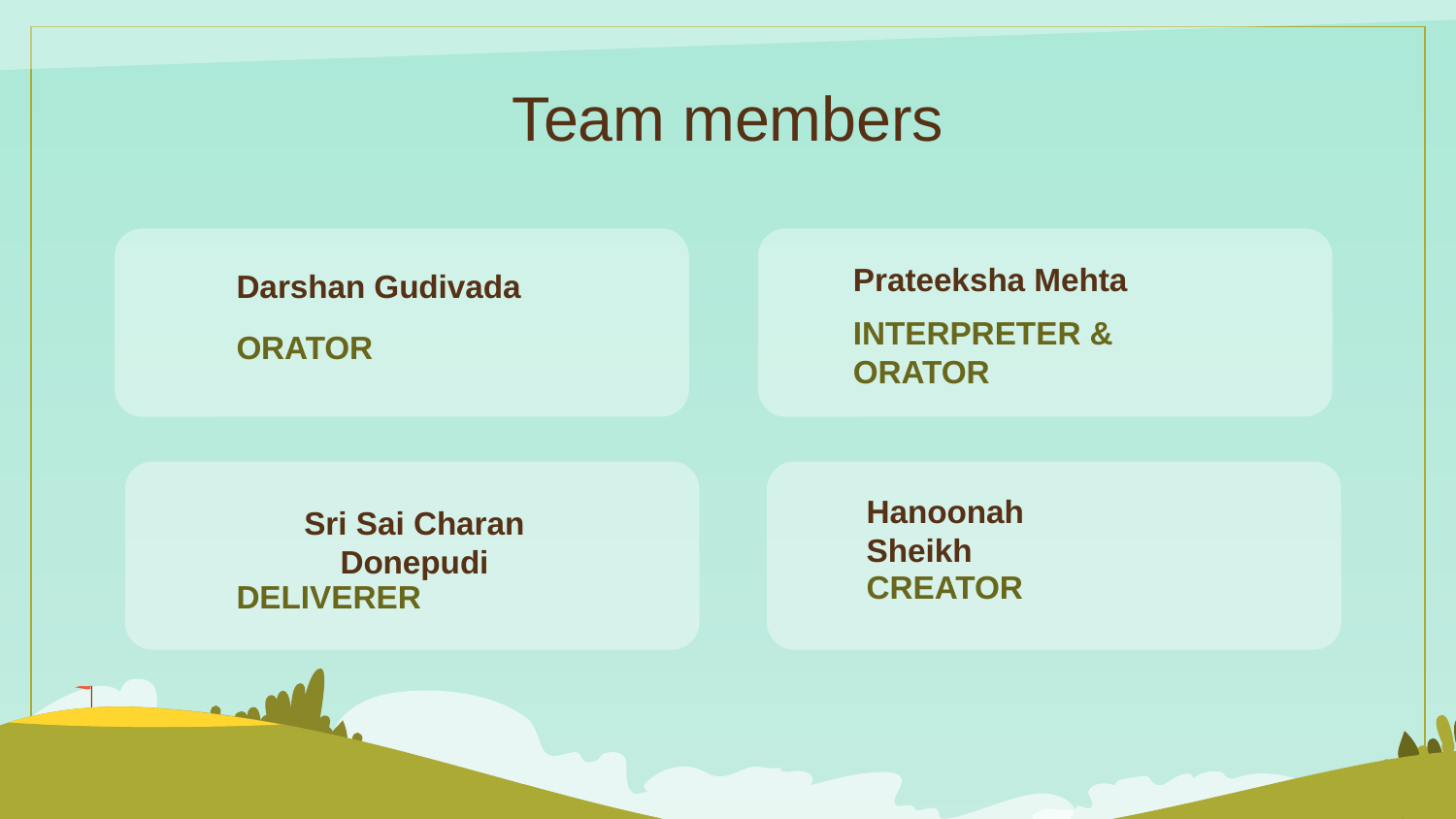

Team members

Prateeksha Mehta
Darshan Gudivada
INTERPRETER & ORATOR
# ORATOR

Hanoonah Sheikh
Sri Sai Charan Donepudi
CREATOR
DELIVERER